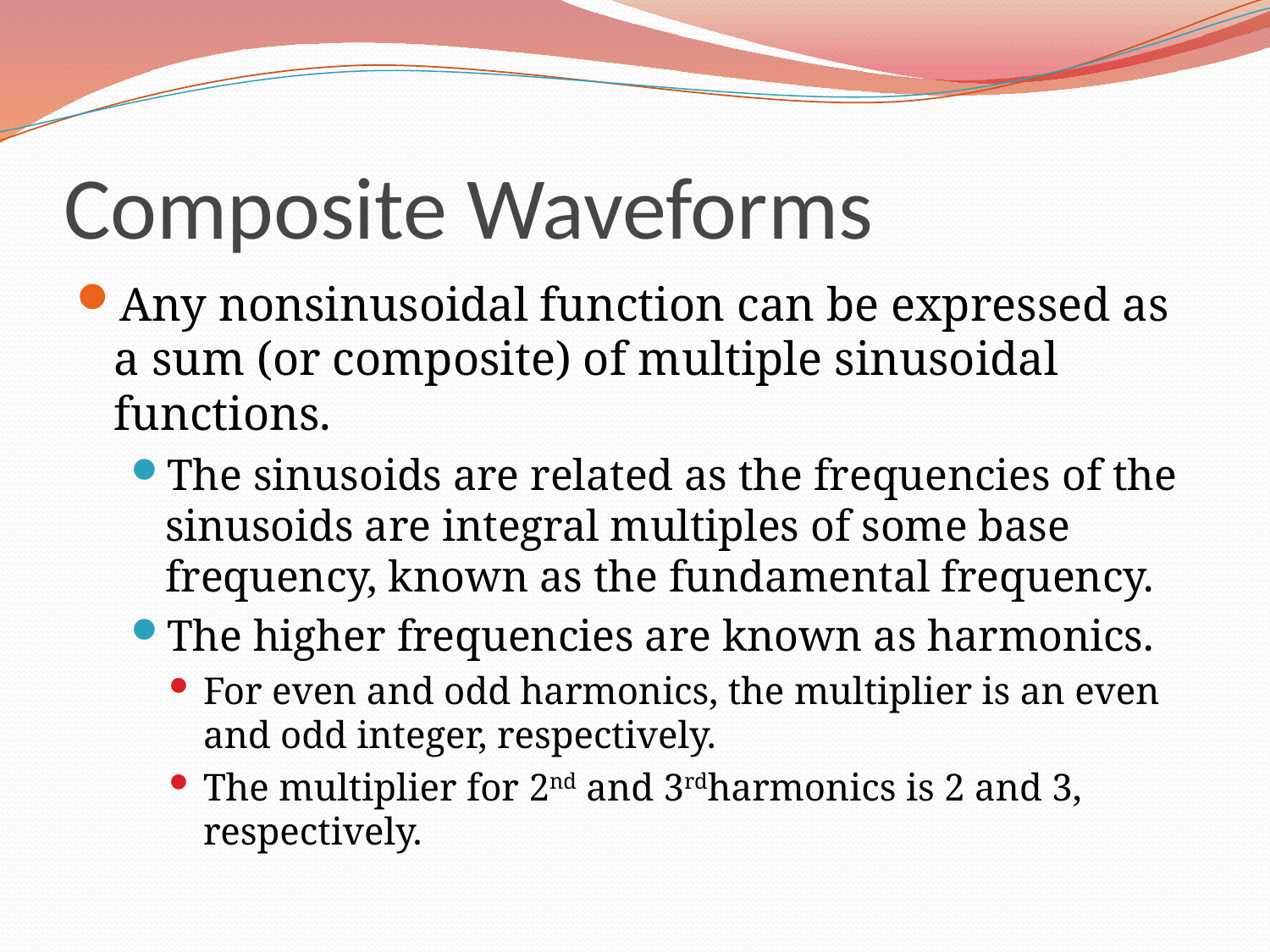

# Composite Waveforms
Any nonsinusoidal function can be expressed as a sum (or composite) of multiple sinusoidal functions.
The sinusoids are related as the frequencies of the sinusoids are integral multiples of some base frequency, known as the fundamental frequency.
The higher frequencies are known as harmonics.
For even and odd harmonics, the multiplier is an even and odd integer, respectively.
The multiplier for 2nd and 3rdharmonics is 2 and 3, respectively.